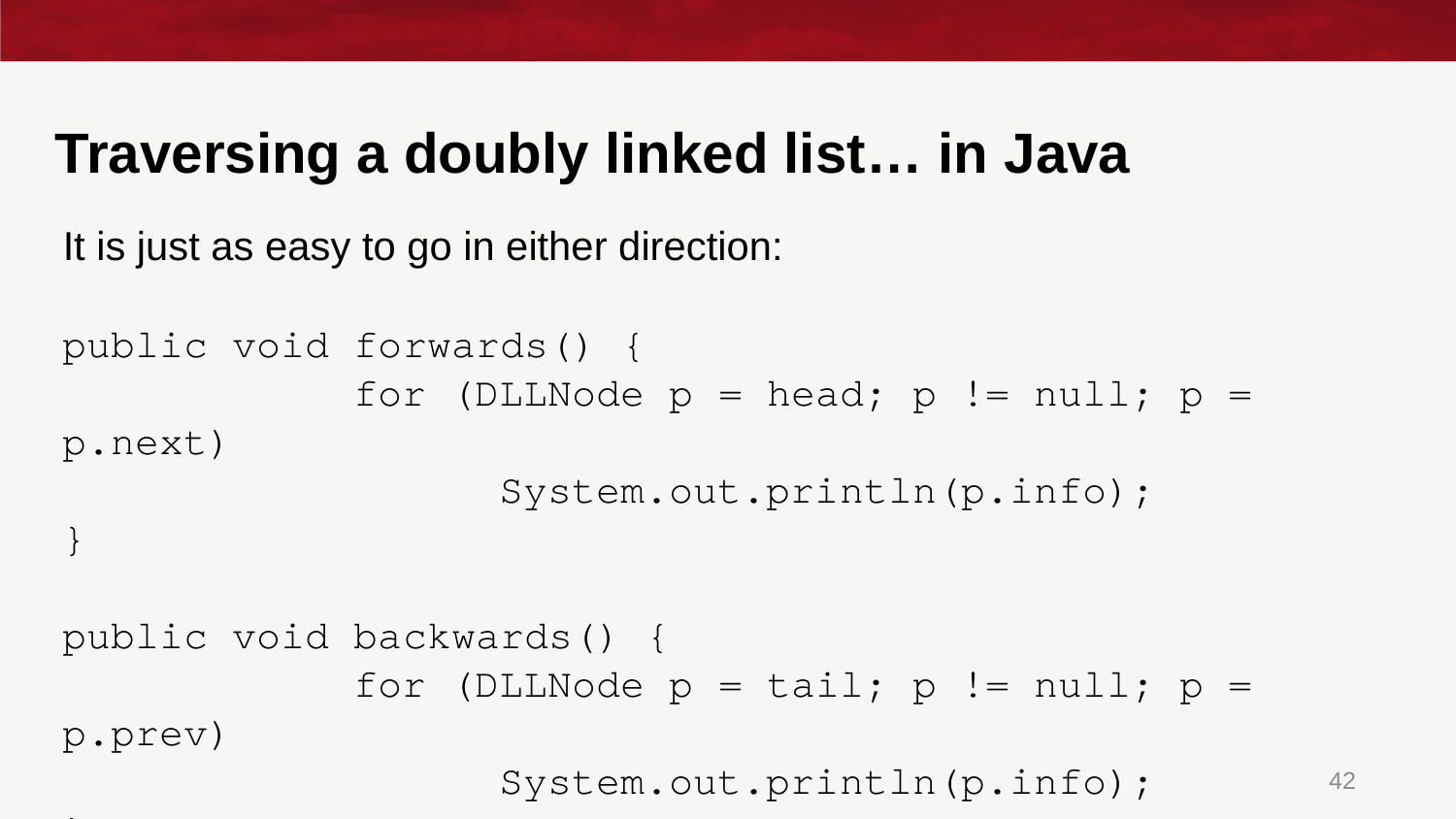

# Traversing a doubly linked list… in Java
It is just as easy to go in either direction:

public void forwards() {
		for (DLLNode p = head; p != null; p = p.next)
			System.out.println(p.info);
}

public void backwards() {
		for (DLLNode p = tail; p != null; p = p.prev)
			System.out.println(p.info);
}